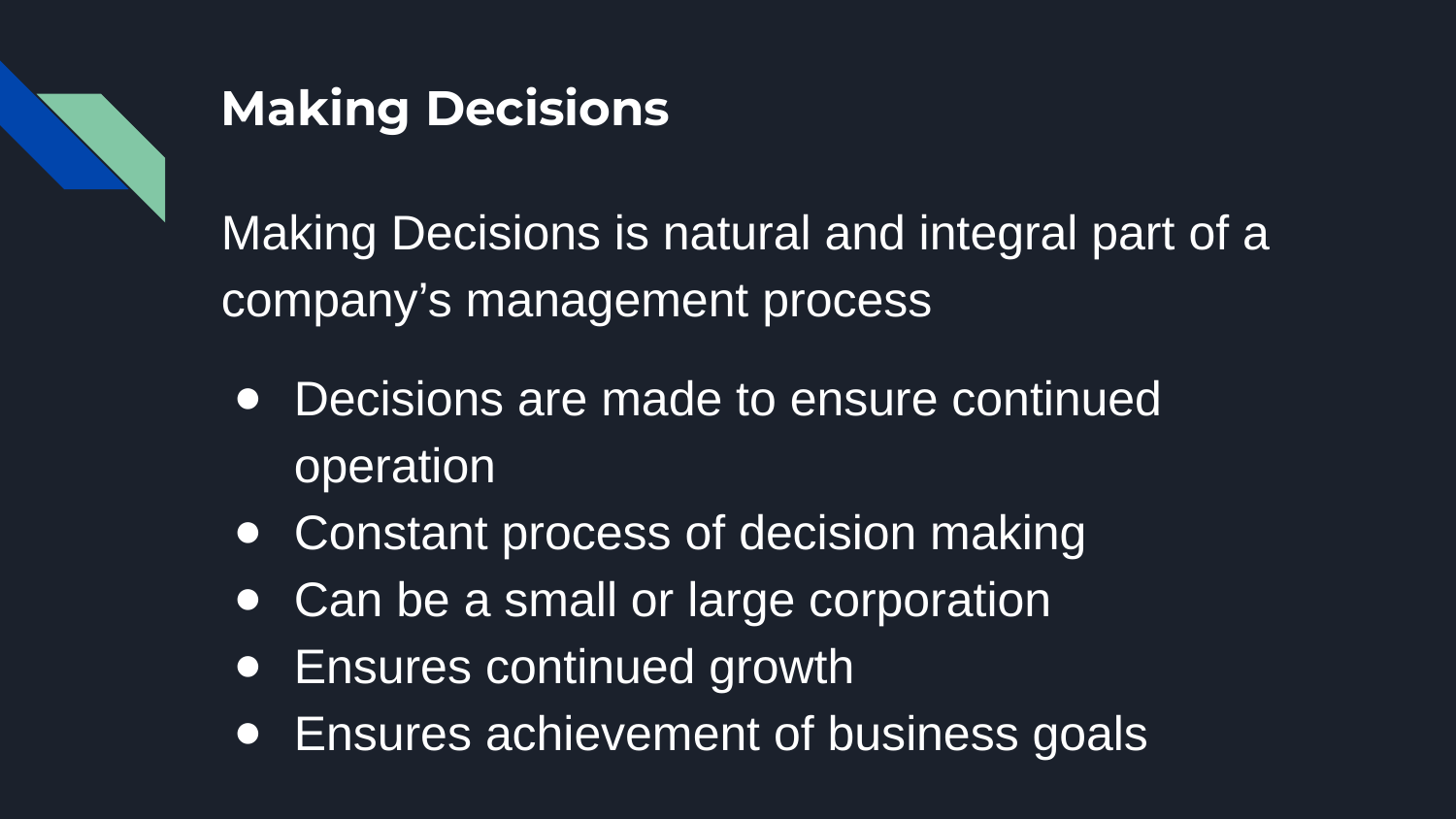

# Making Decisions
Making Decisions is natural and integral part of a company’s management process
Decisions are made to ensure continued operation
Constant process of decision making
Can be a small or large corporation
Ensures continued growth
Ensures achievement of business goals